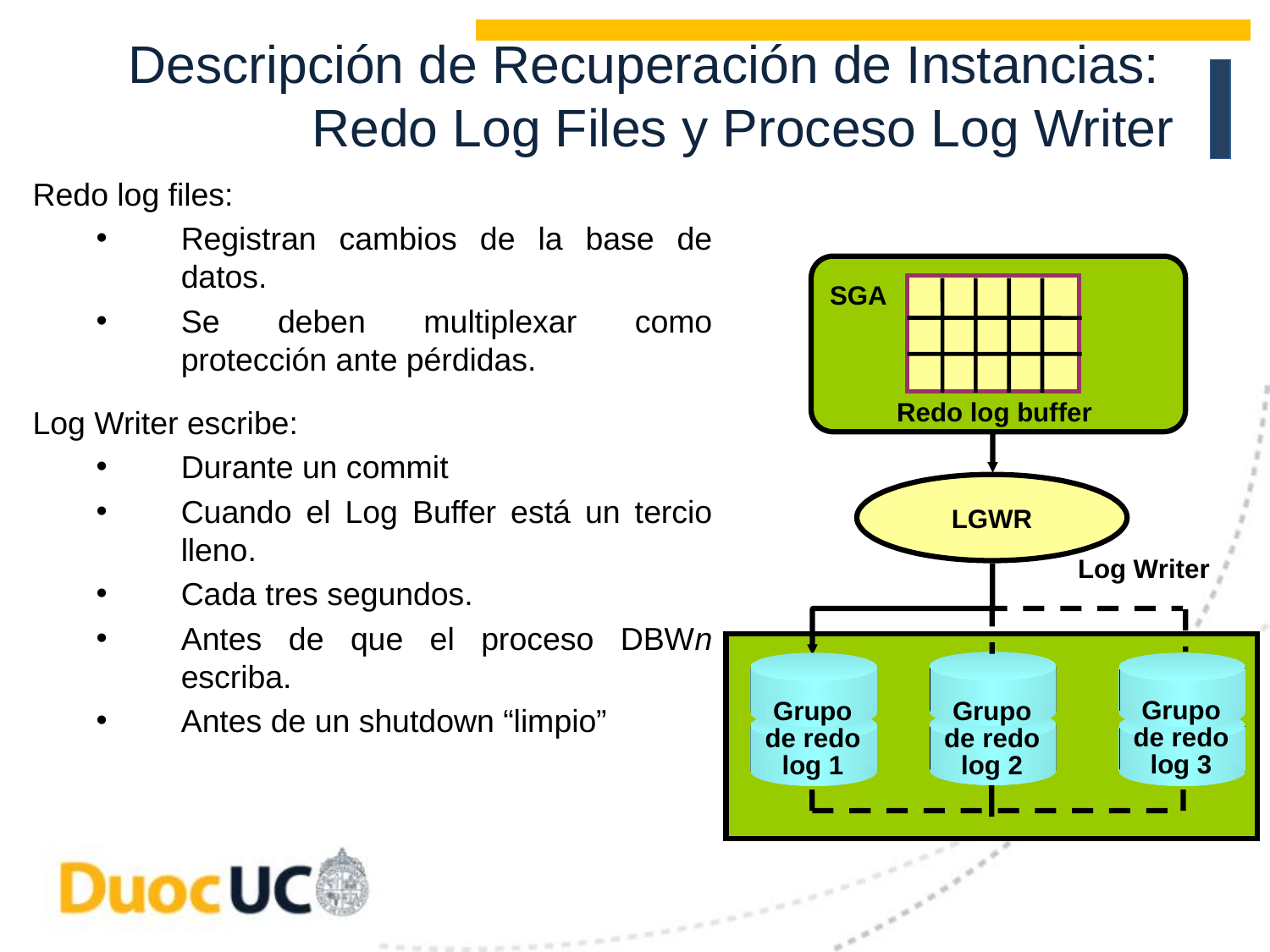

# Descripción de Recuperación de Instancias: Redo Log Files y Proceso Log Writer
Redo log files:
Registran cambios de la base de datos.
Se deben multiplexar como protección ante pérdidas.
Log Writer escribe:
Durante un commit
Cuando el Log Buffer está un tercio lleno.
Cada tres segundos.
Antes de que el proceso DBWn escriba.
Antes de un shutdown “limpio”

SGA

Redo log buffer

LGWR
Log Writer

Grupo
de redo
log 3
Grupo
de redo
log 1
Grupo
de redo
log 2